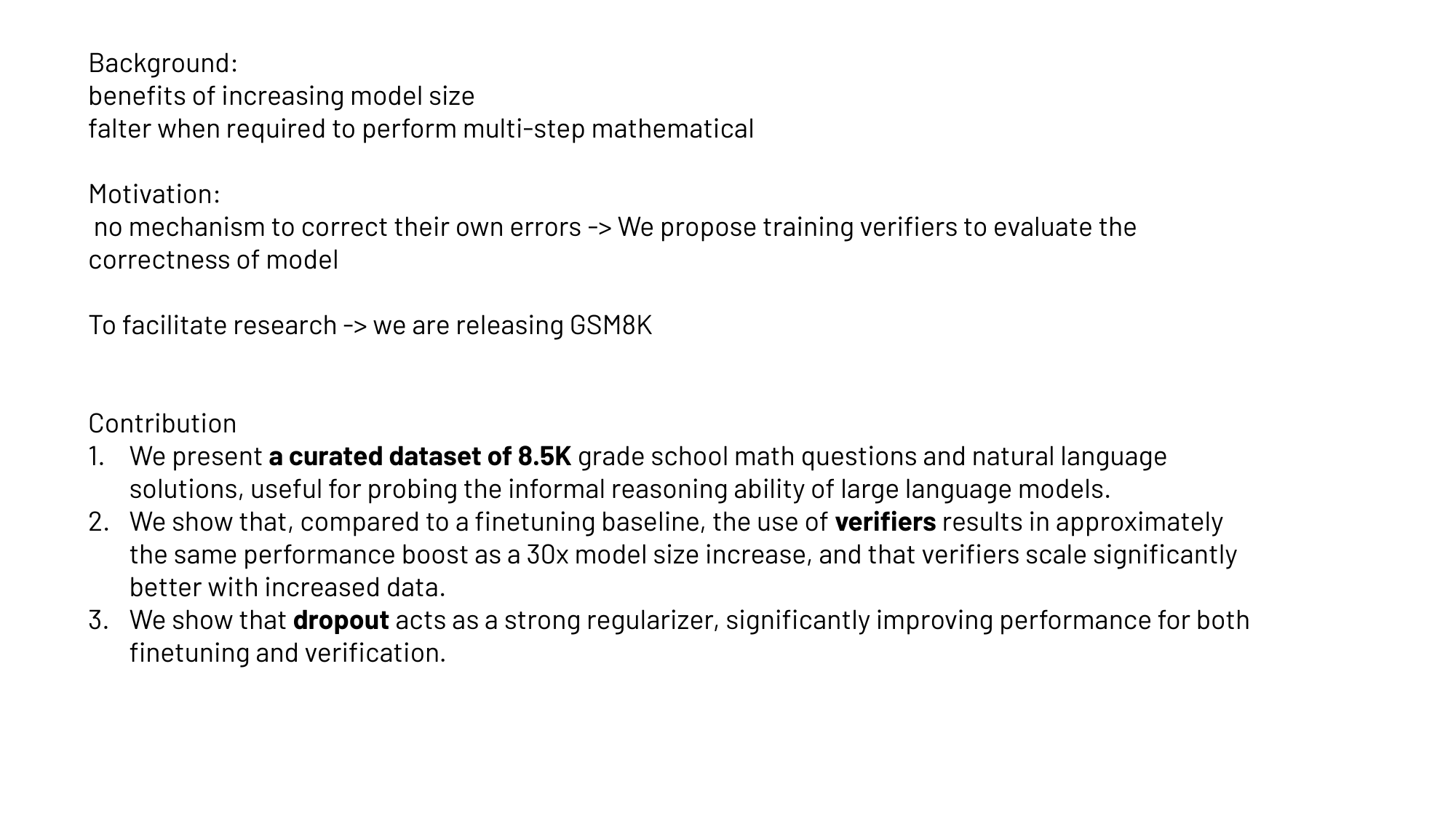

Background:
benefits of increasing model size
falter when required to perform multi-step mathematical

Motivation:
 no mechanism to correct their own errors -> We propose training verifiers to evaluate the correctness of model

To facilitate research -> we are releasing GSM8K

Contribution
We present a curated dataset of 8.5K grade school math questions and natural language solutions, useful for probing the informal reasoning ability of large language models.
We show that, compared to a finetuning baseline, the use of verifiers results in approximately the same performance boost as a 30x model size increase, and that verifiers scale significantly better with increased data.
We show that dropout acts as a strong regularizer, significantly improving performance for both finetuning and verification.